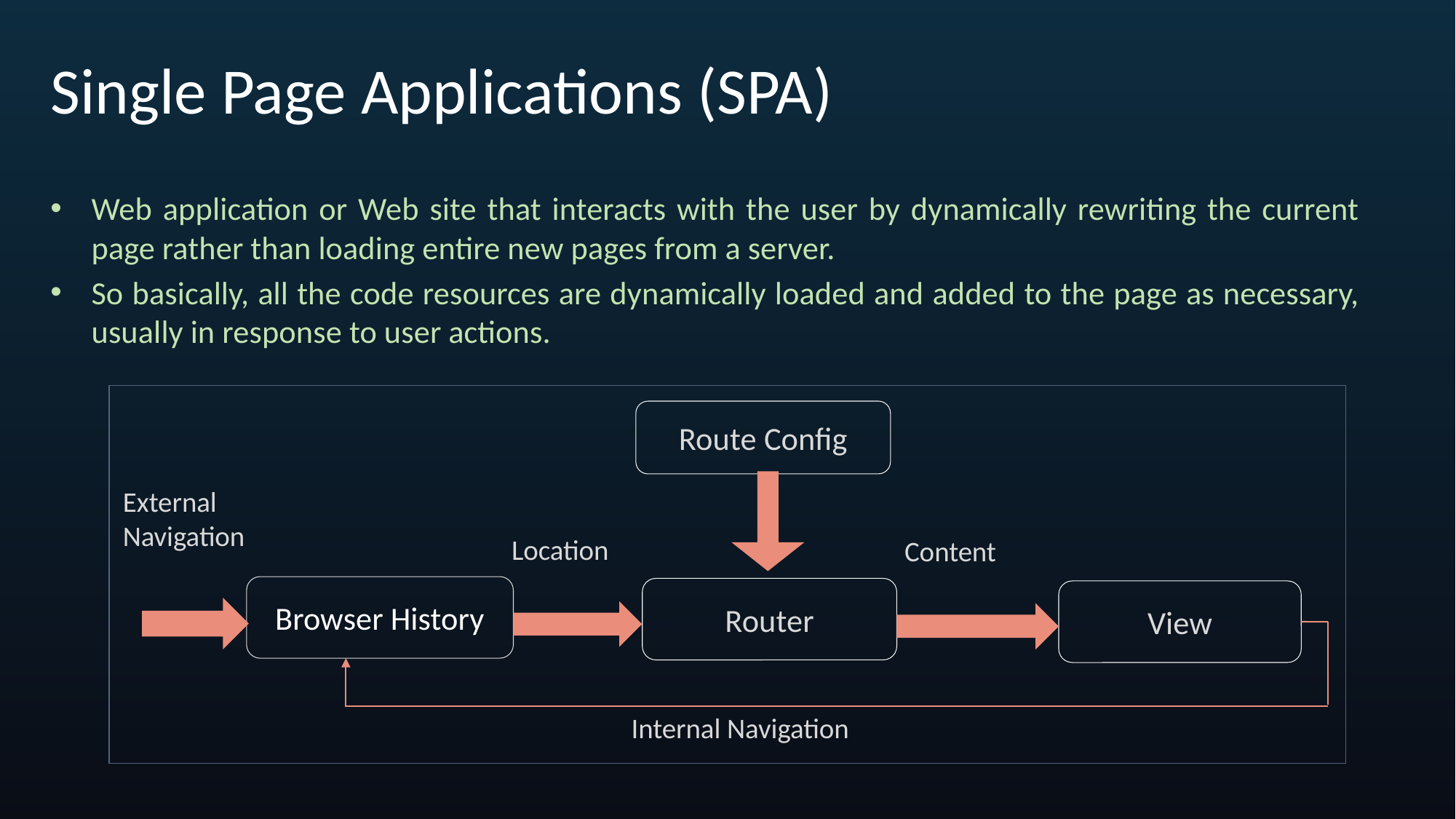

Single Page Applications (SPA)
Web application or Web site that interacts with the user by dynamically rewriting the current page rather than loading entire new pages from a server.
So basically, all the code resources are dynamically loaded and added to the page as necessary, usually in response to user actions.

Route Config

External
Navigation
Location
Content
Browser History
Router
View

Internal Navigation